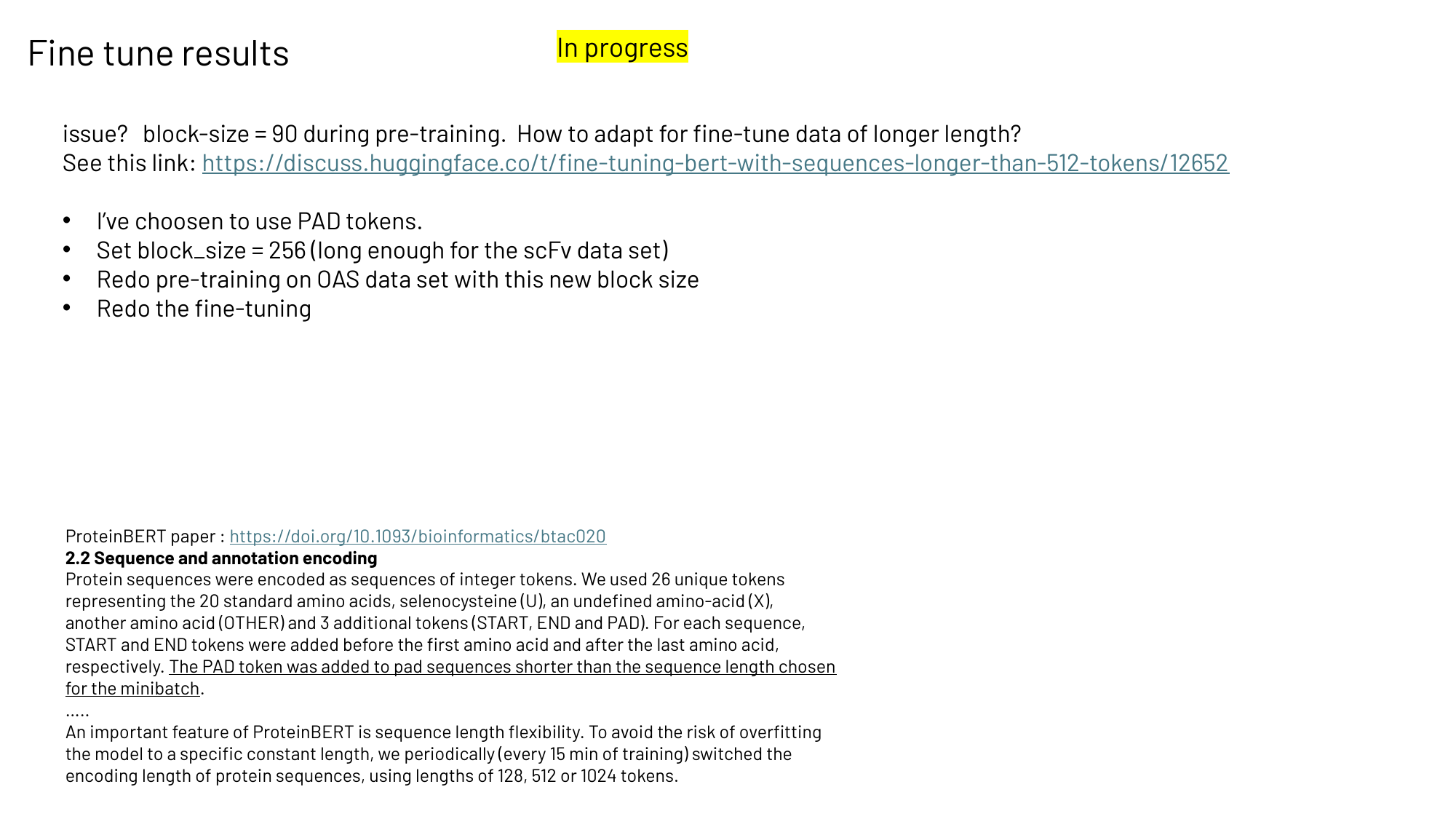

Fine tune results
In progress
issue?   block-size = 90 during pre-training.  How to adapt for fine-tune data of longer length?
See this link: https://discuss.huggingface.co/t/fine-tuning-bert-with-sequences-longer-than-512-tokens/12652

I’ve choosen to use PAD tokens.
Set block_size = 256 (long enough for the scFv data set)
Redo pre-training on OAS data set with this new block size
Redo the fine-tuning

ProteinBERT paper : https://doi.org/10.1093/bioinformatics/btac020
2.2 Sequence and annotation encoding
Protein sequences were encoded as sequences of integer tokens. We used 26 unique tokens representing the 20 standard amino acids, selenocysteine (U), an undefined amino-acid (X), another amino acid (OTHER) and 3 additional tokens (START, END and PAD). For each sequence, START and END tokens were added before the first amino acid and after the last amino acid, respectively. The PAD token was added to pad sequences shorter than the sequence length chosen for the minibatch.
…..
An important feature of ProteinBERT is sequence length flexibility. To avoid the risk of overfitting the model to a specific constant length, we periodically (every 15 min of training) switched the encoding length of protein sequences, using lengths of 128, 512 or 1024 tokens.